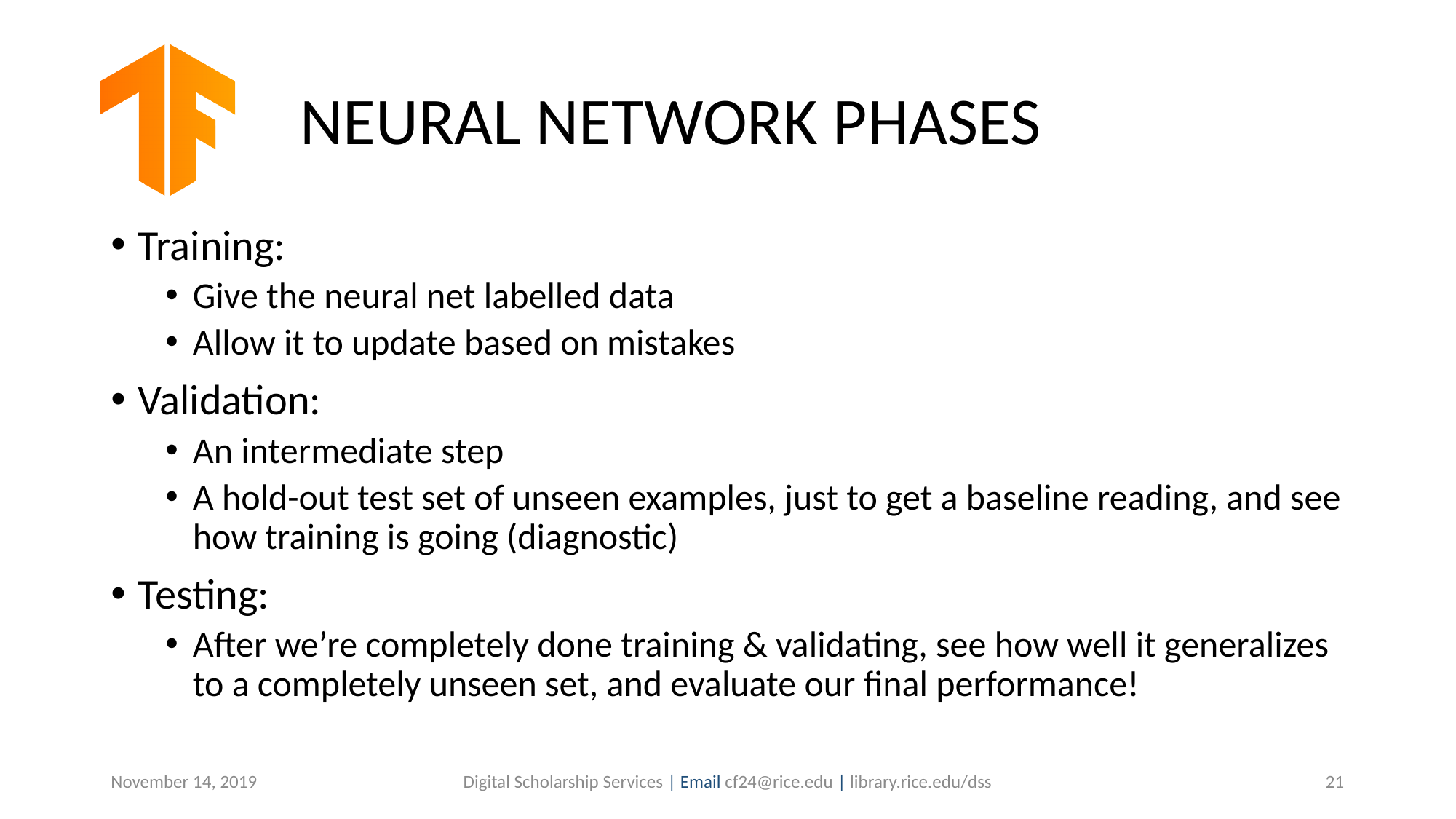

# NEURAL NETWORK PHASES
Training:
Give the neural net labelled data
Allow it to update based on mistakes
Validation:
An intermediate step
A hold-out test set of unseen examples, just to get a baseline reading, and see how training is going (diagnostic)
Testing:
After we’re completely done training & validating, see how well it generalizes to a completely unseen set, and evaluate our final performance!
November 14, 2019
Digital Scholarship Services | Email cf24@rice.edu | library.rice.edu/dss
21